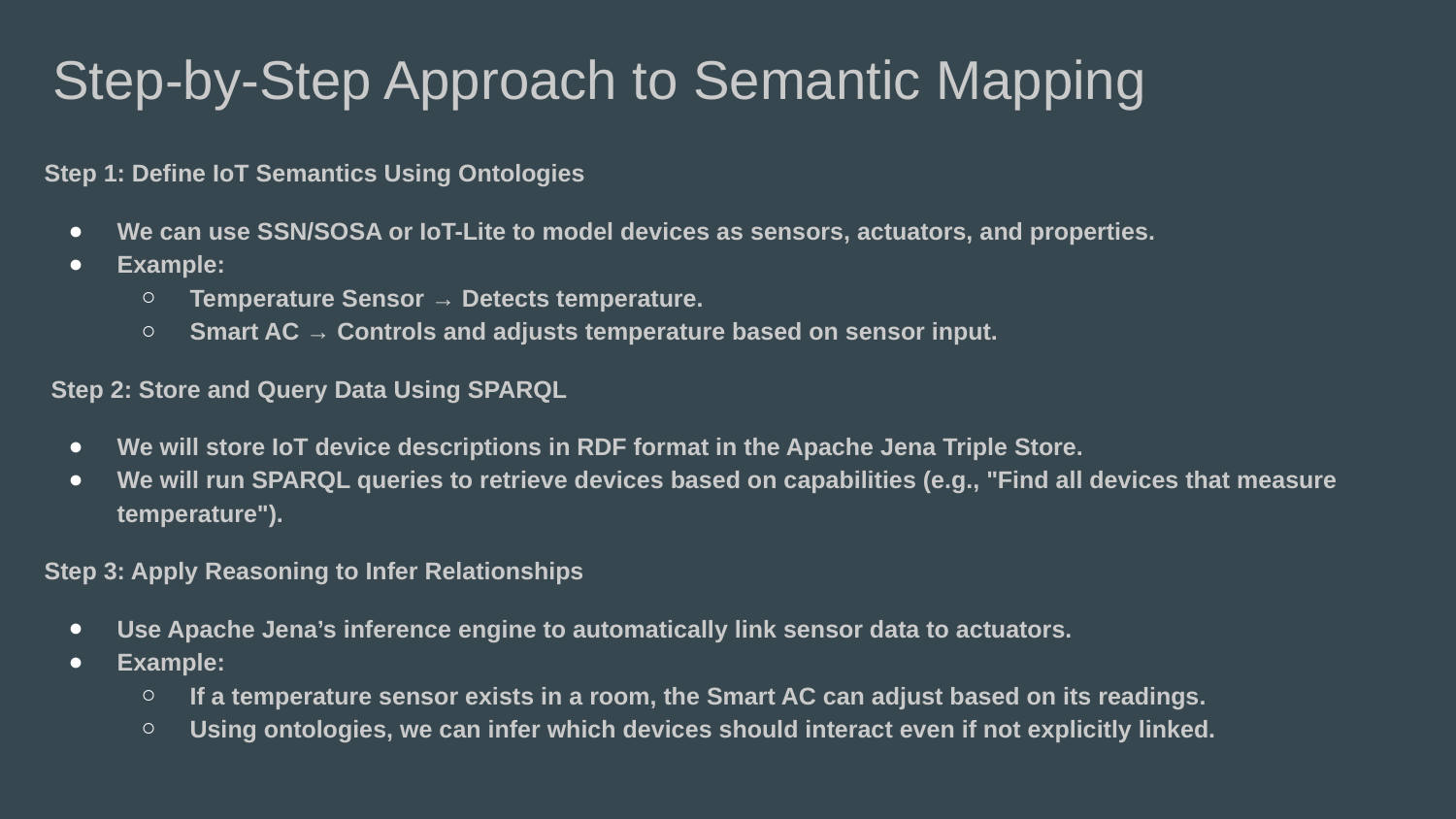

# Step-by-Step Approach to Semantic Mapping
Step 1: Define IoT Semantics Using Ontologies
We can use SSN/SOSA or IoT-Lite to model devices as sensors, actuators, and properties.
Example:
Temperature Sensor → Detects temperature.
Smart AC → Controls and adjusts temperature based on sensor input.
 Step 2: Store and Query Data Using SPARQL
We will store IoT device descriptions in RDF format in the Apache Jena Triple Store.
We will run SPARQL queries to retrieve devices based on capabilities (e.g., "Find all devices that measure temperature").
Step 3: Apply Reasoning to Infer Relationships
Use Apache Jena’s inference engine to automatically link sensor data to actuators.
Example:
If a temperature sensor exists in a room, the Smart AC can adjust based on its readings.
Using ontologies, we can infer which devices should interact even if not explicitly linked.